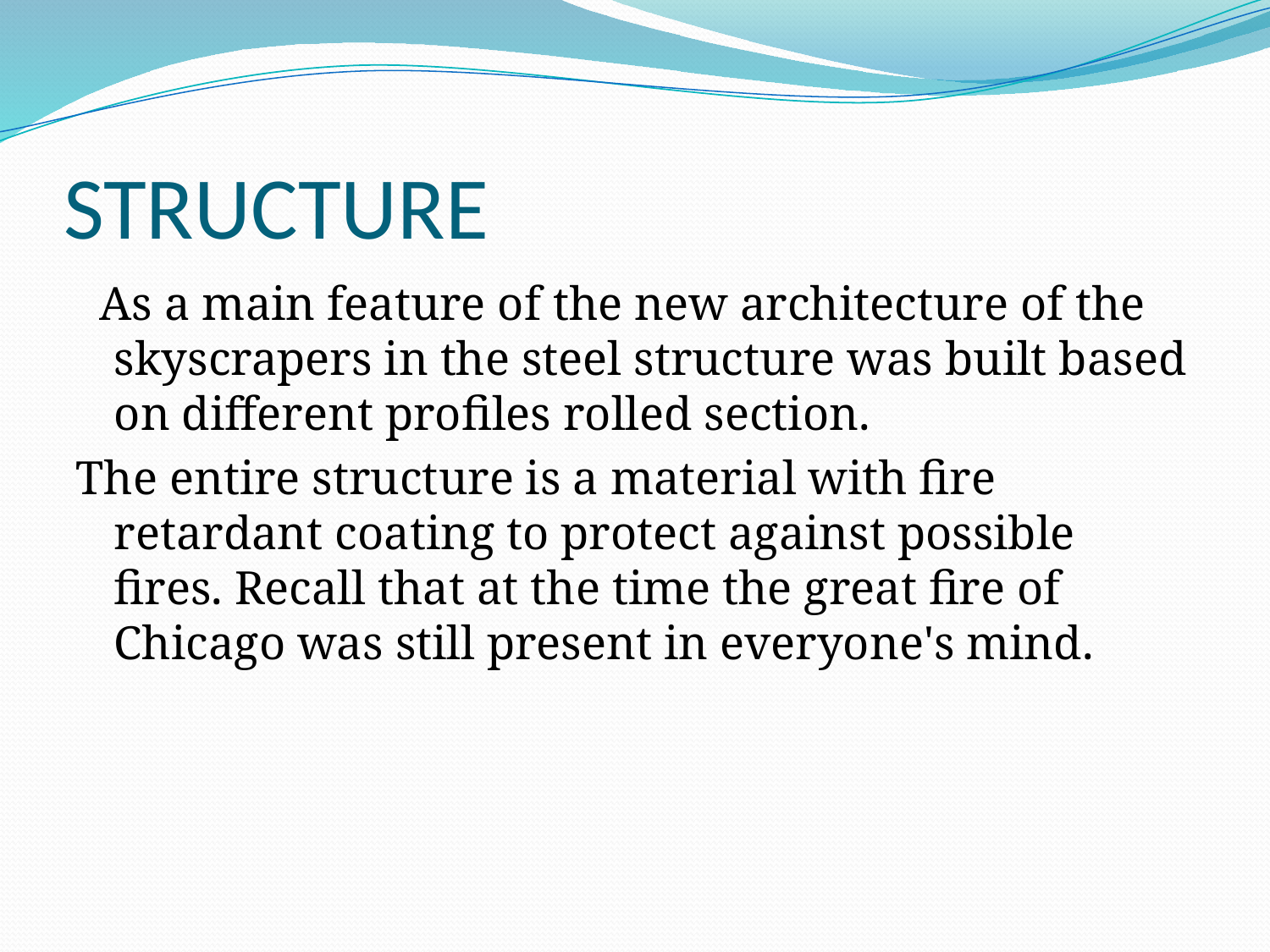

# STRUCTURE
  As a main feature of the new architecture of the skyscrapers in the steel structure was built based on different profiles rolled section.
The entire structure is a material with fire retardant coating to protect against possible fires. Recall that at the time the great fire of Chicago was still present in everyone's mind.